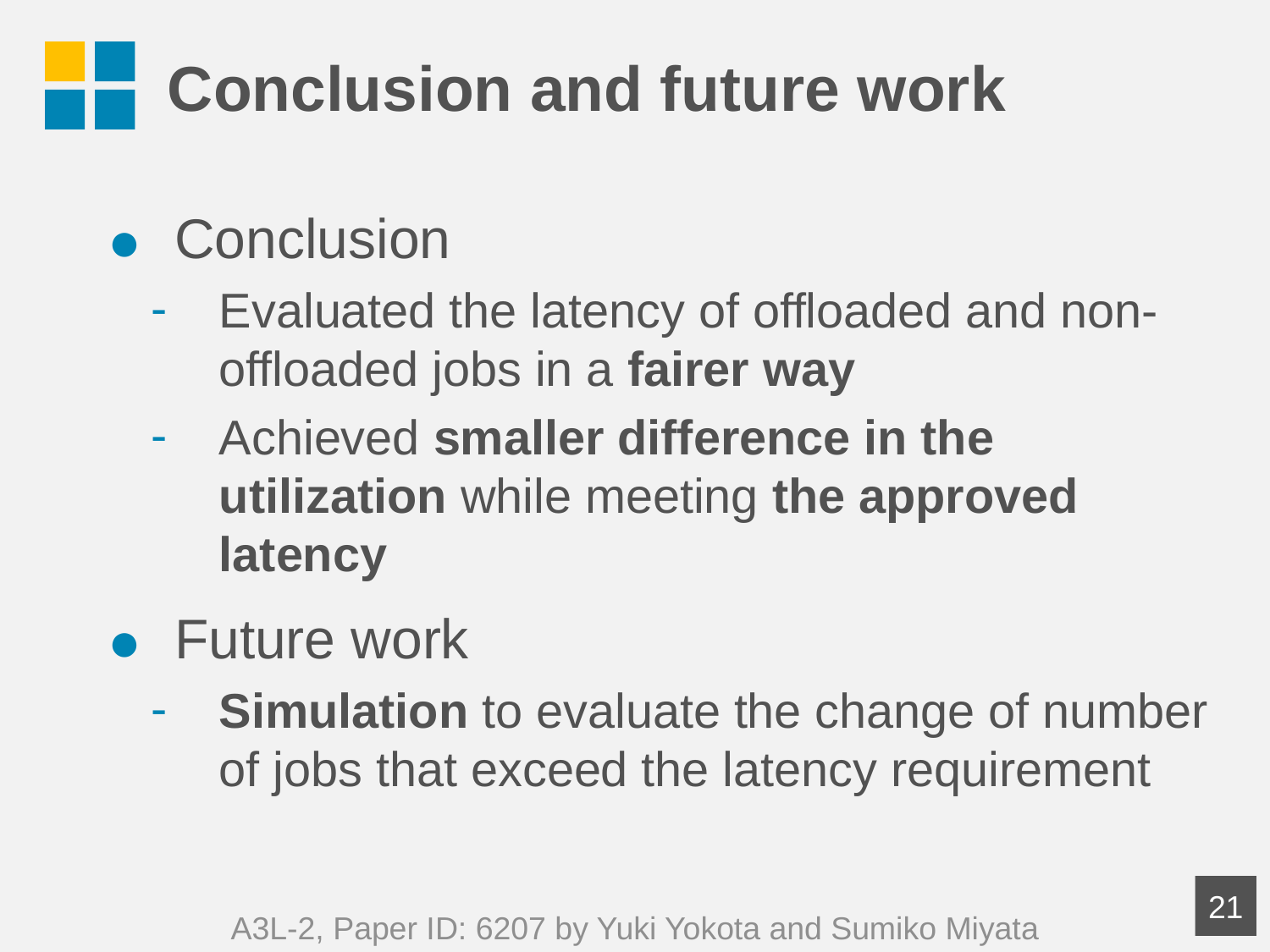

# Conclusion and future work
Conclusion
Evaluated the latency of offloaded and non-offloaded jobs in a fairer way
Achieved smaller difference in the utilization while meeting the approved latency
Future work
Simulation to evaluate the change of number of jobs that exceed the latency requirement
21
A3L-2, Paper ID: 6207 by Yuki Yokota and Sumiko Miyata